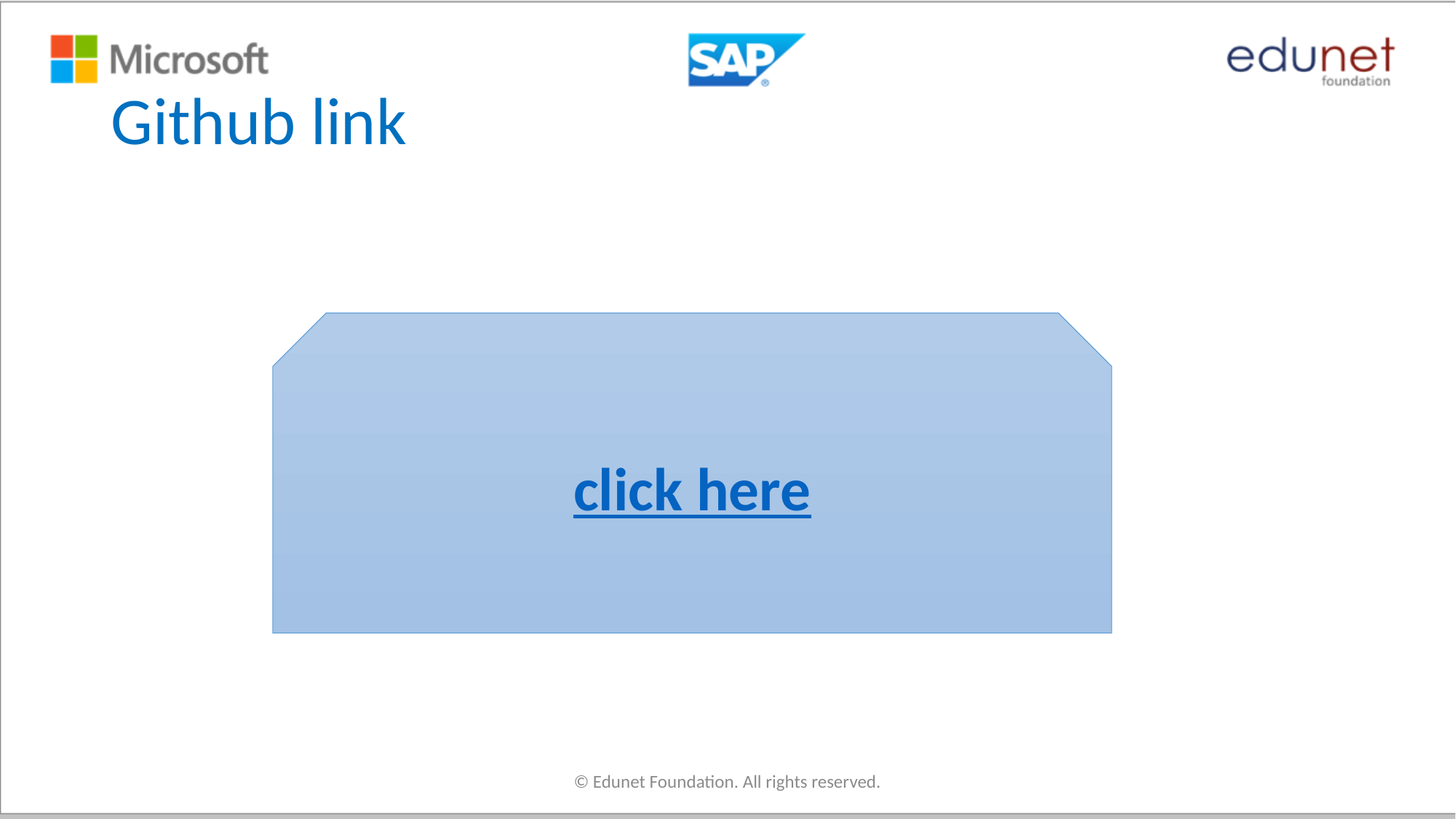

# Github link

click here
© Edunet Foundation. All rights reserved.